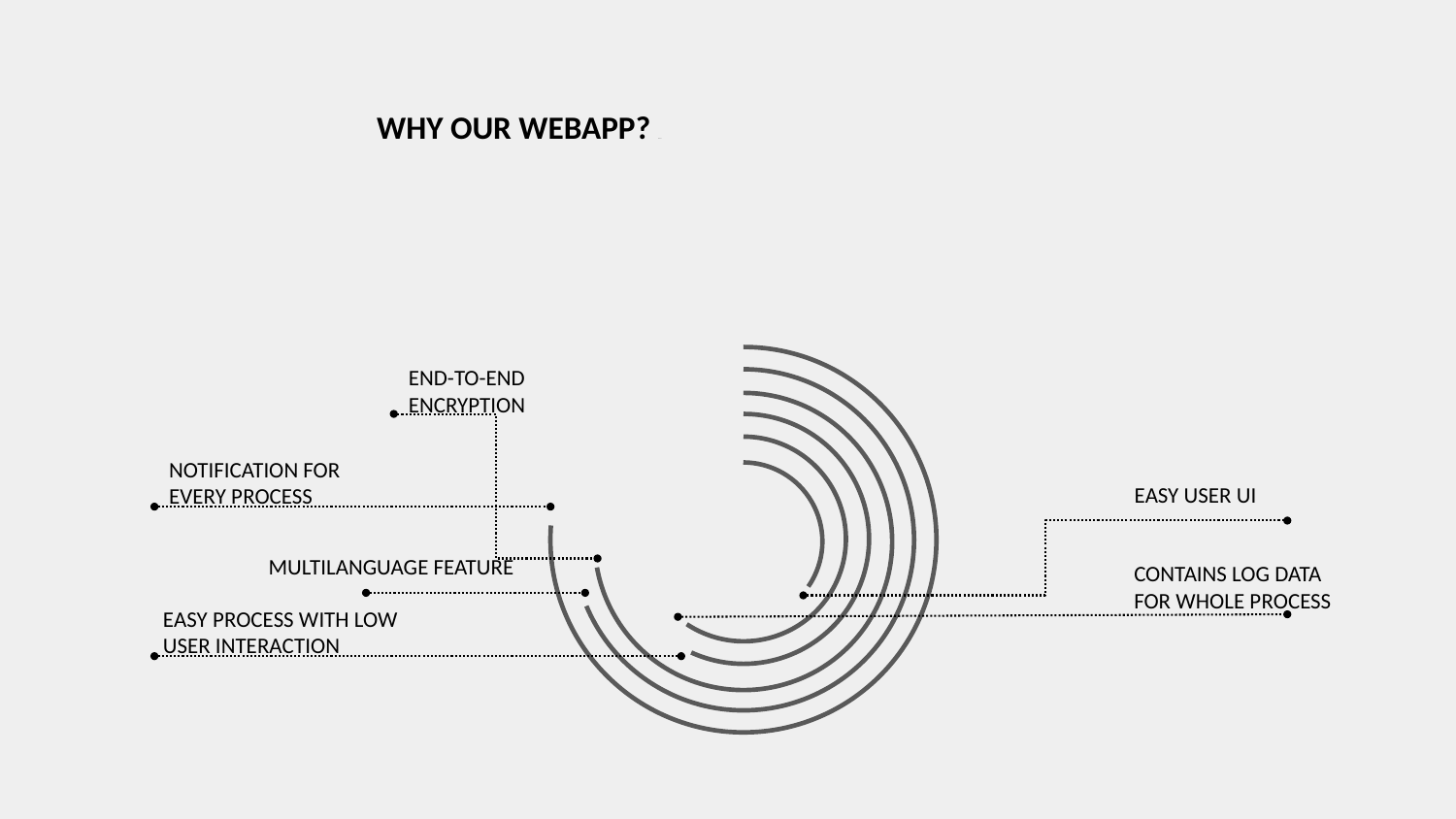

WHY OUR WEBAPP? .......

END-TO-END ENCRYPTION

NOTIFICATION FOR EVERY PROCESS

EASY USER UI

MULTILANGUAGE FEATURE

CONTAINS LOG DATA FOR WHOLE PROCESS

EASY PROCESS WITH LOW USER INTERACTION